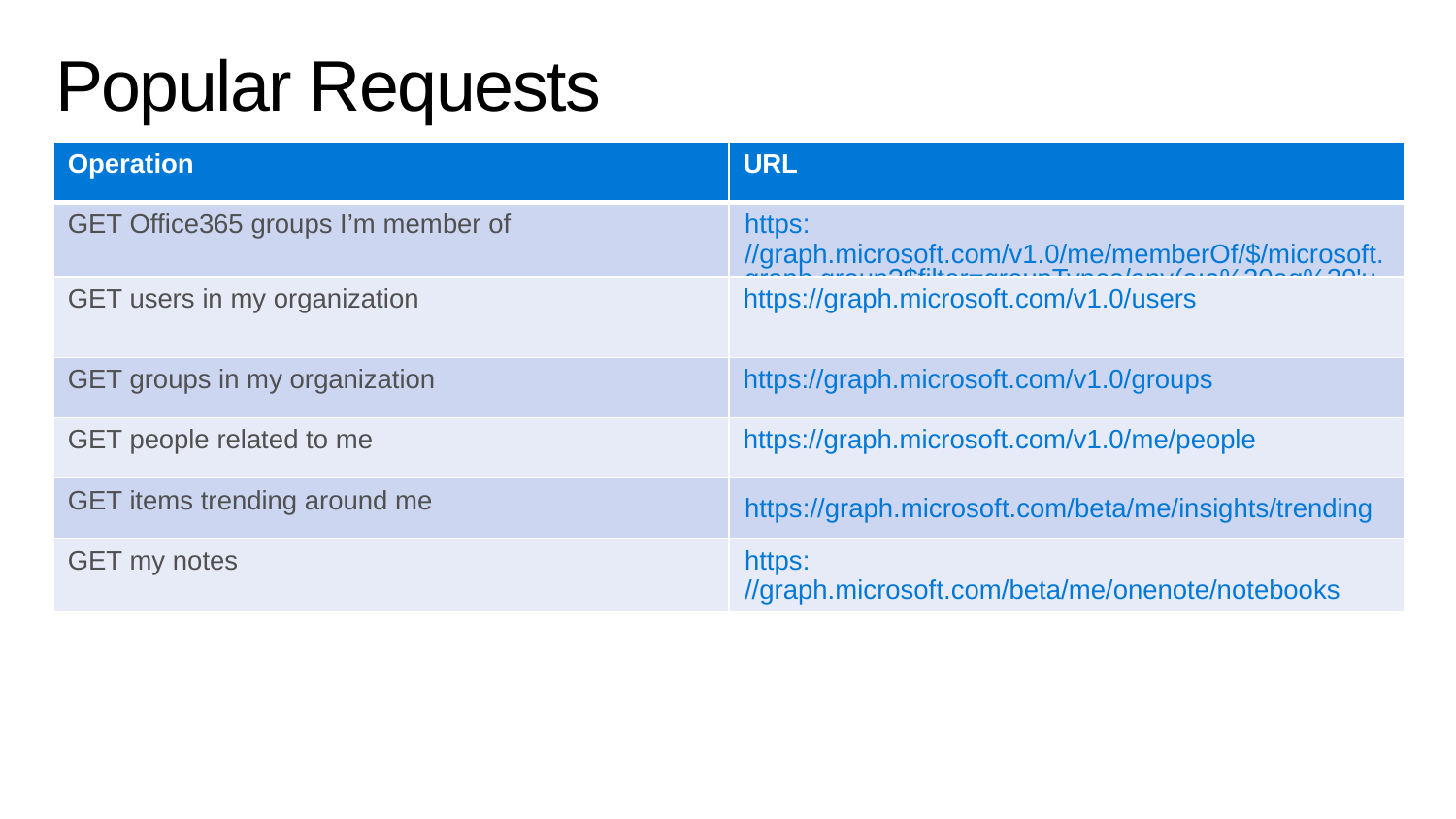

# Popular Requests

| Operation | URL |
| --- | --- |
| GET Office365 groups I’m member of | https://graph.microsoft.com/v1.0/me/memberOf/$/microsoft.graph.group?$filter=groupTypes/any(a:a%20eq%20'unified') |
| GET users in my organization | https://graph.microsoft.com/v1.0/users |
| GET groups in my organization | https://graph.microsoft.com/v1.0/groups |
| GET people related to me | https://graph.microsoft.com/v1.0/me/people |
| GET items trending around me | https://graph.microsoft.com/beta/me/insights/trending |
| GET my notes | https://graph.microsoft.com/beta/me/onenote/notebooks |